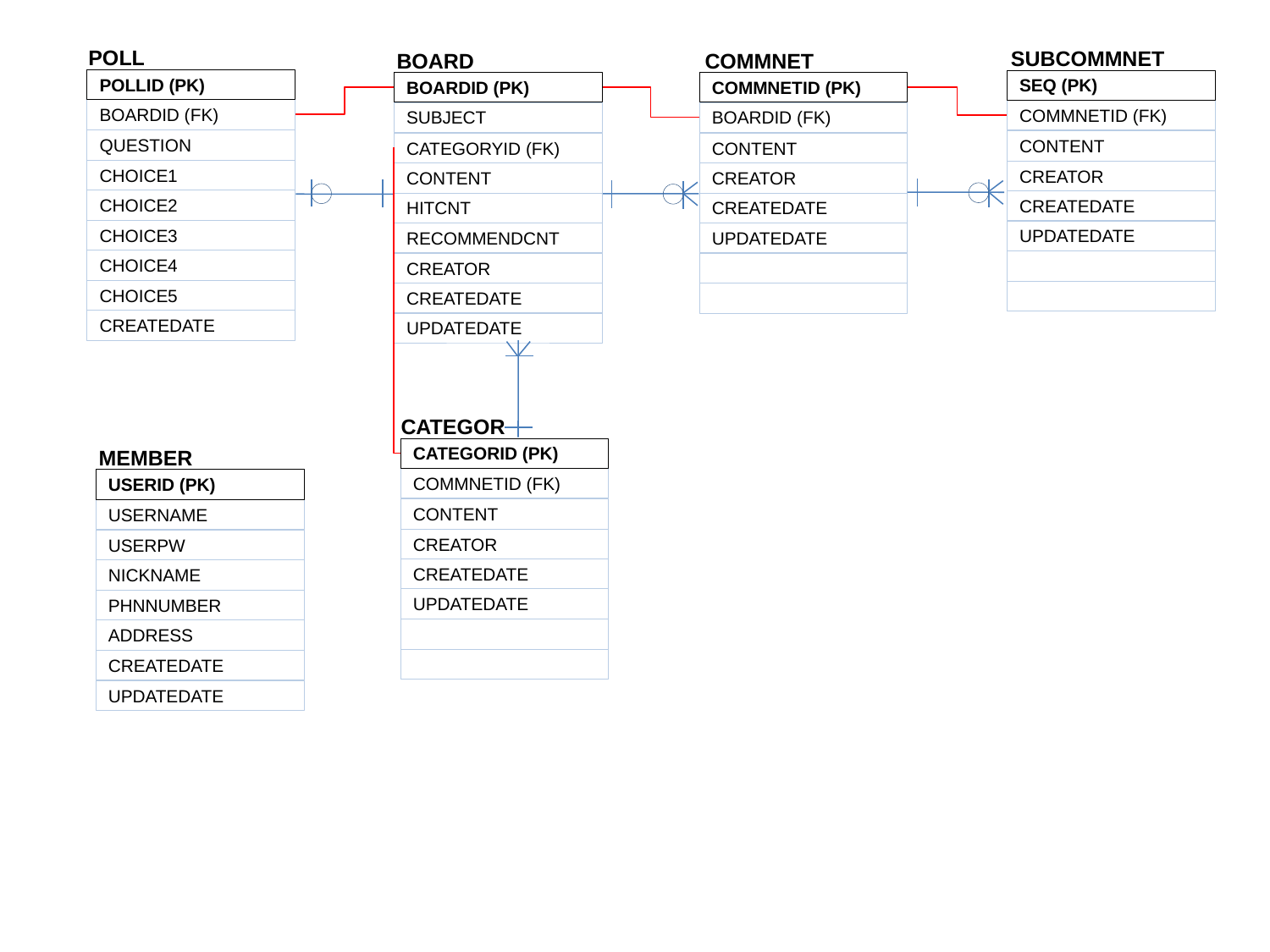

POLL
POLLID (PK)
BOARDID (FK)
QUESTION
CHOICE1
CHOICE2
CHOICE3
CHOICE4
CHOICE5
CREATEDATE
SUBCOMMNET
SEQ (PK)
COMMNETID (FK)
CONTENT
CREATOR
CREATEDATE
UPDATEDATE

BOARD
BOARDID (PK)
SUBJECT
CATEGORYID (FK)
CONTENT
HITCNT
RECOMMENDCNT
CREATOR
CREATEDATE
UPDATEDATE
COMMNET
COMMNETID (PK)
BOARDID (FK)
CONTENT
CREATOR
CREATEDATE
UPDATEDATE

CATEGOR
CATEGORID (PK)
COMMNETID (FK)
CONTENT
CREATOR
CREATEDATE
UPDATEDATE

MEMBER
USERID (PK)
USERNAME
USERPW
NICKNAME
PHNNUMBER
ADDRESS
CREATEDATE
UPDATEDATE